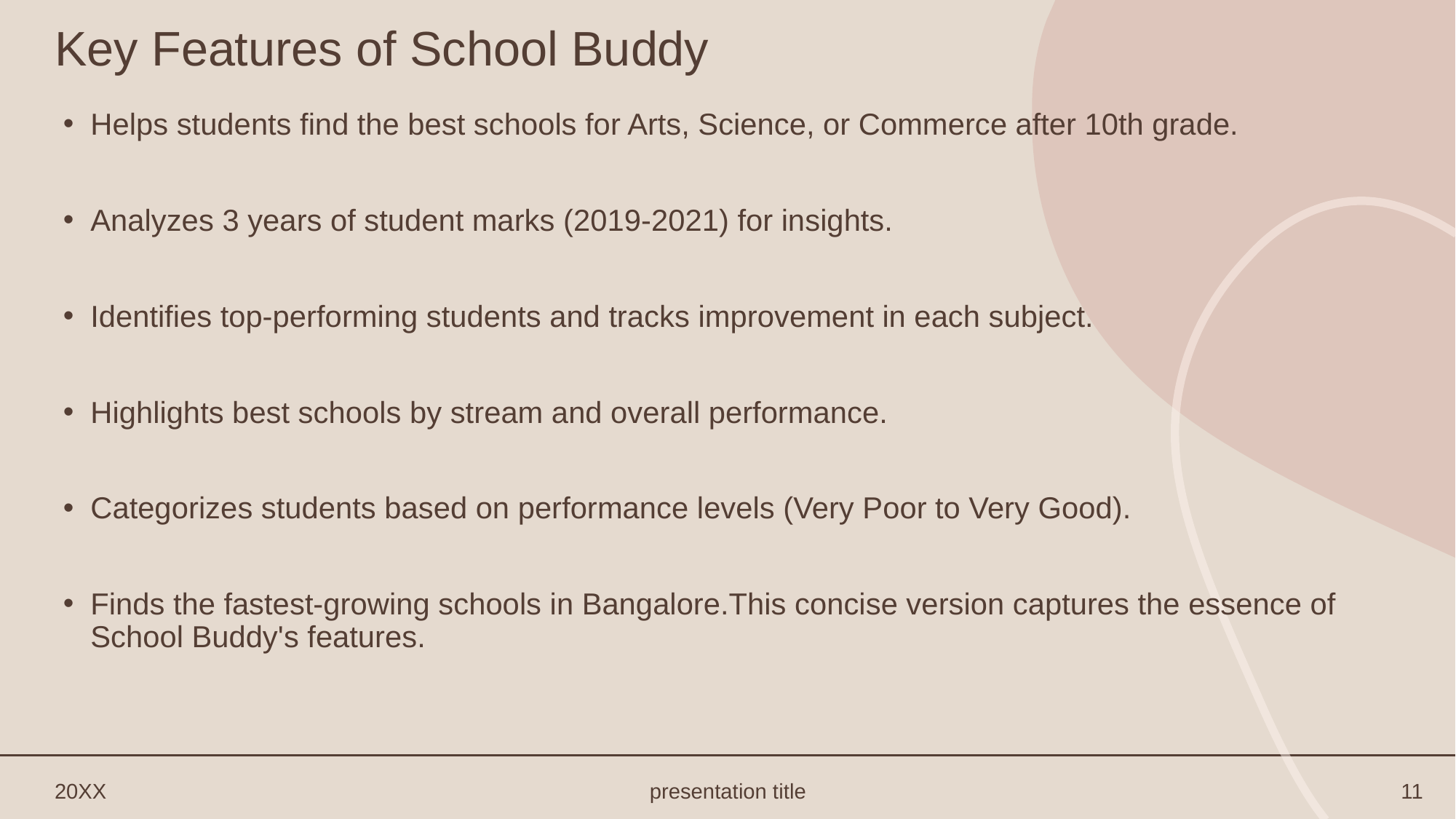

# Key Features of School Buddy
Helps students find the best schools for Arts, Science, or Commerce after 10th grade.

Analyzes 3 years of student marks (2019-2021) for insights.

Identifies top-performing students and tracks improvement in each subject.

Highlights best schools by stream and overall performance.

Categorizes students based on performance levels (Very Poor to Very Good).

Finds the fastest-growing schools in Bangalore.This concise version captures the essence of School Buddy's features.
20XX
presentation title
11